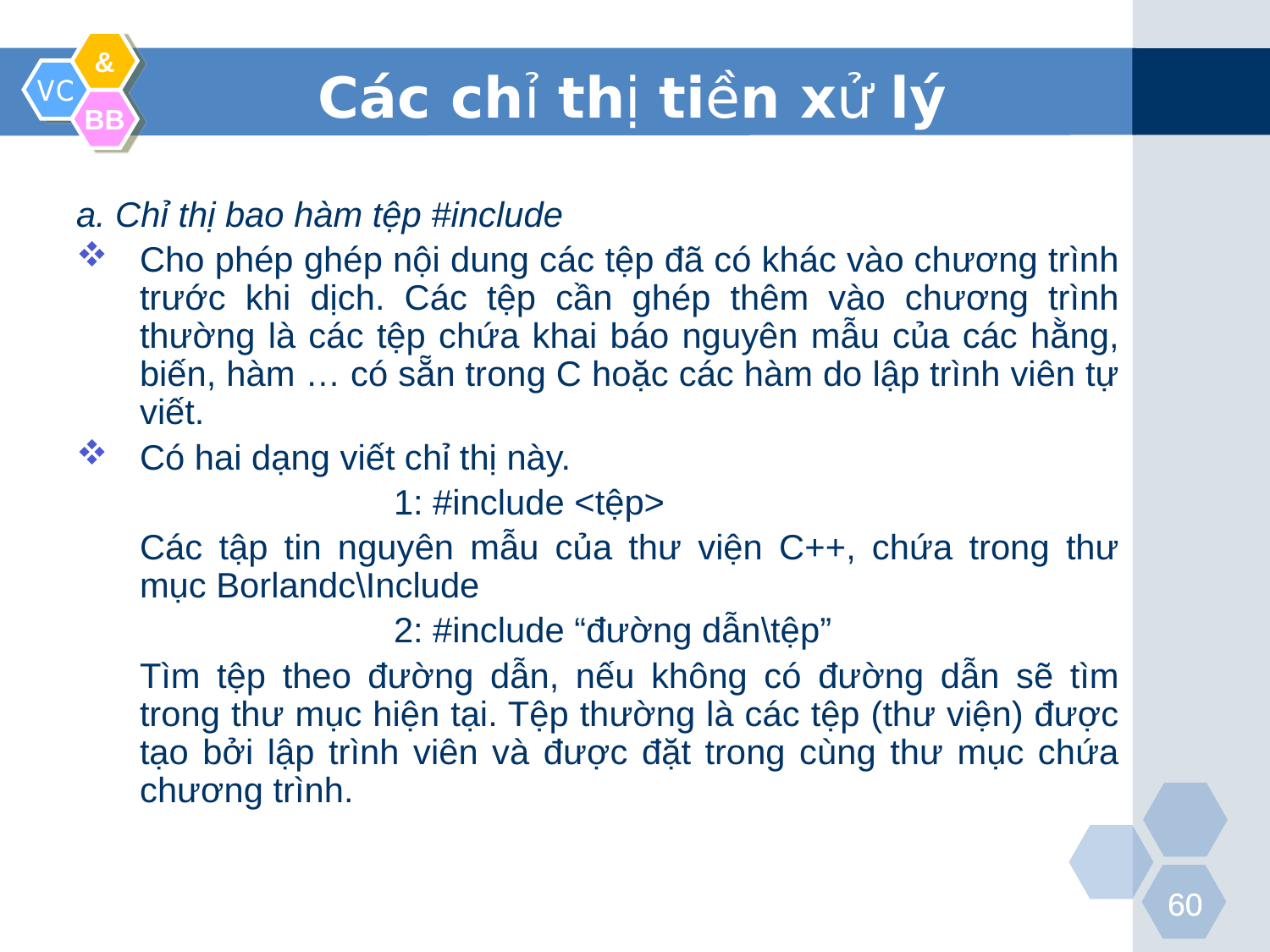

Các chỉ thị tiền xử lý
a. Chỉ thị bao hàm tệp #include
Cho phép ghép nội dung các tệp đã có khác vào chương trình trước khi dịch. Các tệp cần ghép thêm vào chương trình thường là các tệp chứa khai báo nguyên mẫu của các hằng, biến, hàm … có sẵn trong C hoặc các hàm do lập trình viên tự viết.
Có hai dạng viết chỉ thị này.
			1: #include <tệp>
	Các tập tin nguyên mẫu của thư viện C++, chứa trong thư mục Borlandc\Include
			2: #include “đường dẫn\tệp”
	Tìm tệp theo đường dẫn, nếu không có đường dẫn sẽ tìm trong thư mục hiện tại. Tệp thường là các tệp (thư viện) được tạo bởi lập trình viên và được đặt trong cùng thư mục chứa chương trình.